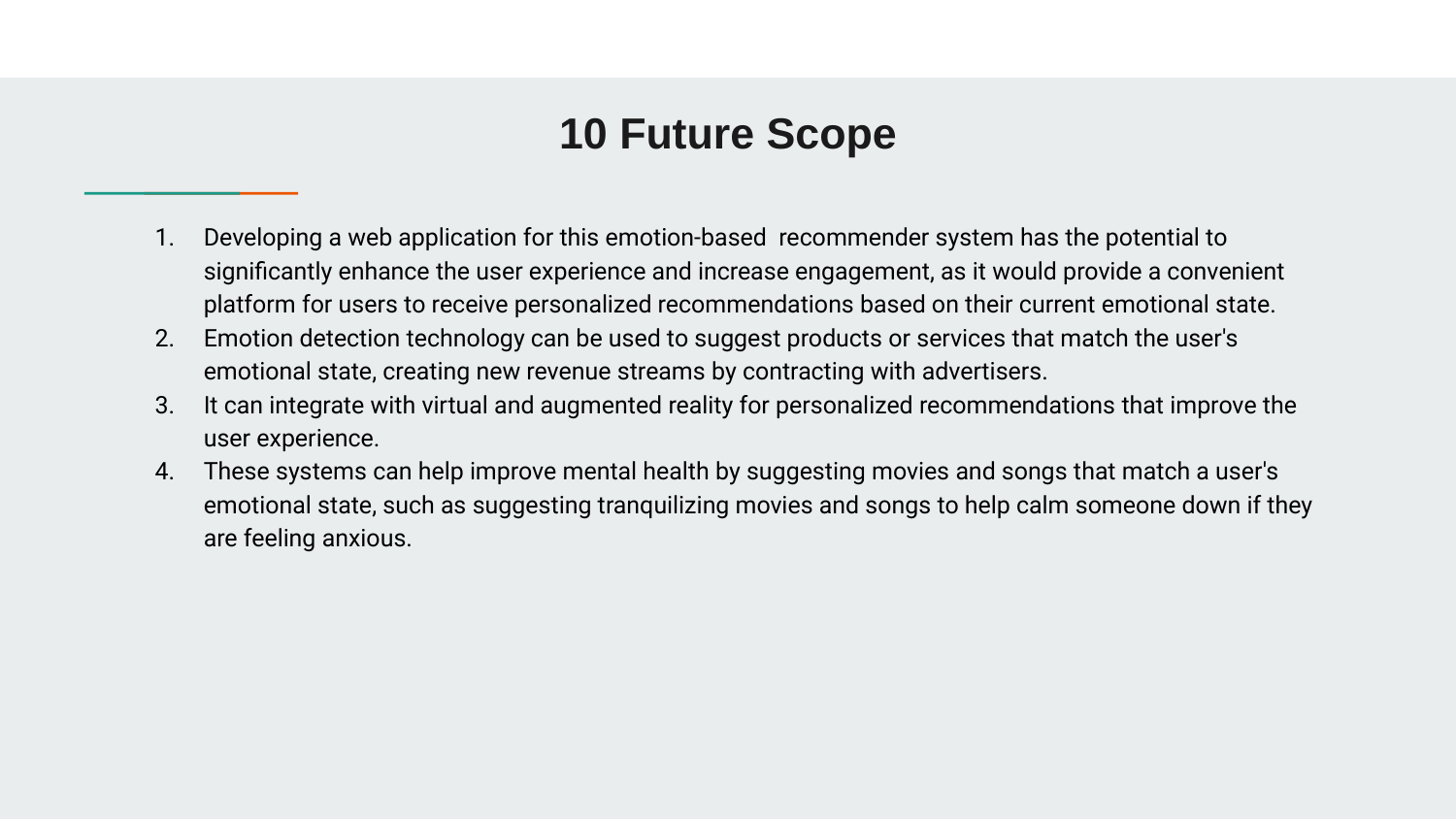

# 10 Future Scope
Developing a web application for this emotion-based  recommender system has the potential to significantly enhance the user experience and increase engagement, as it would provide a convenient platform for users to receive personalized recommendations based on their current emotional state.
Emotion detection technology can be used to suggest products or services that match the user's emotional state, creating new revenue streams by contracting with advertisers.
It can integrate with virtual and augmented reality for personalized recommendations that improve the user experience.
These systems can help improve mental health by suggesting movies and songs that match a user's emotional state, such as suggesting tranquilizing movies and songs to help calm someone down if they are feeling anxious.